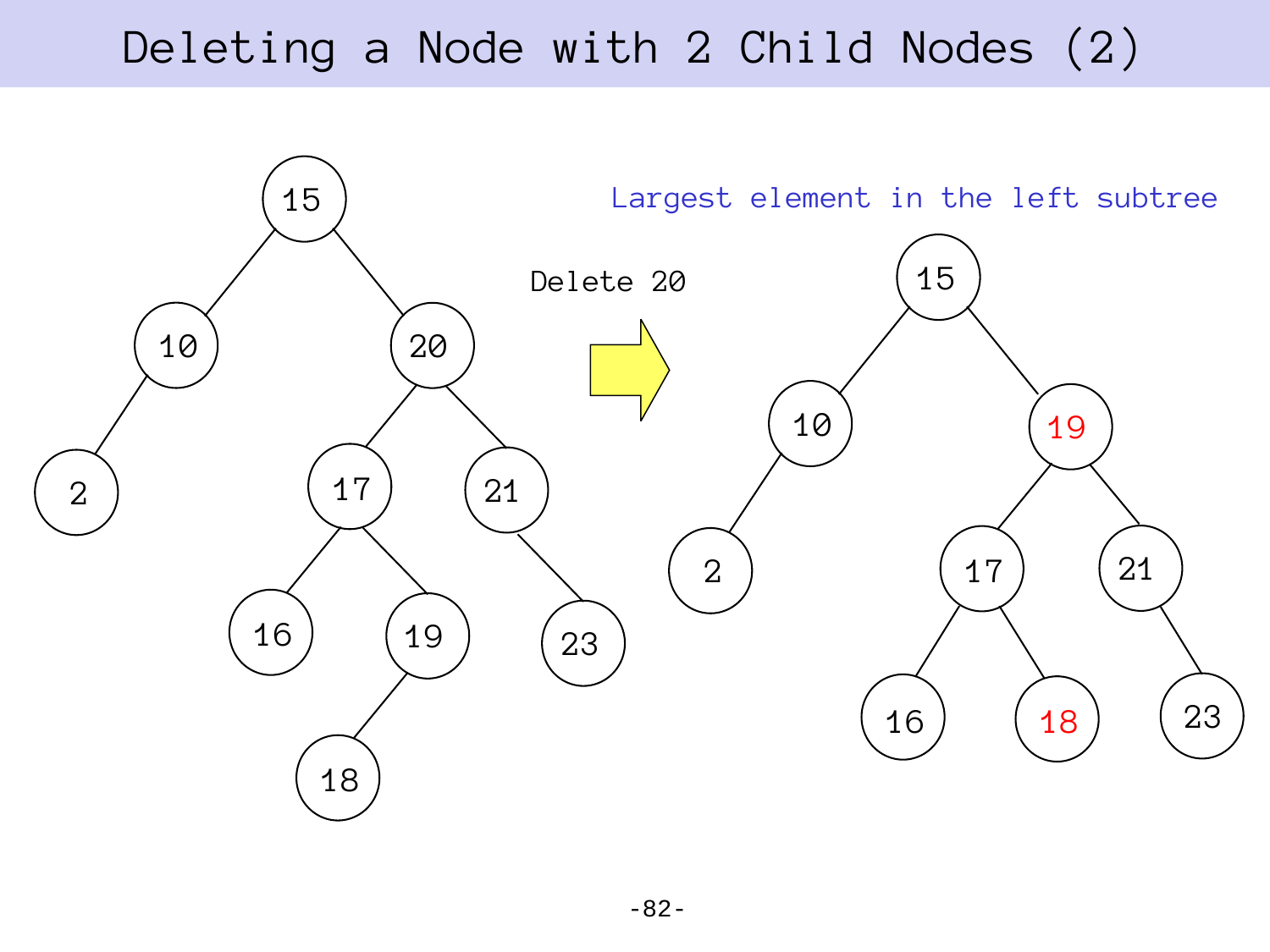

# Deleting a Node with 2 Child Nodes (2)

15
Largest element in the left subtree

10

15
Delete 20

10

20

19

21

2

17

21

2

17

23
16

19

23

16
18

18
-82-